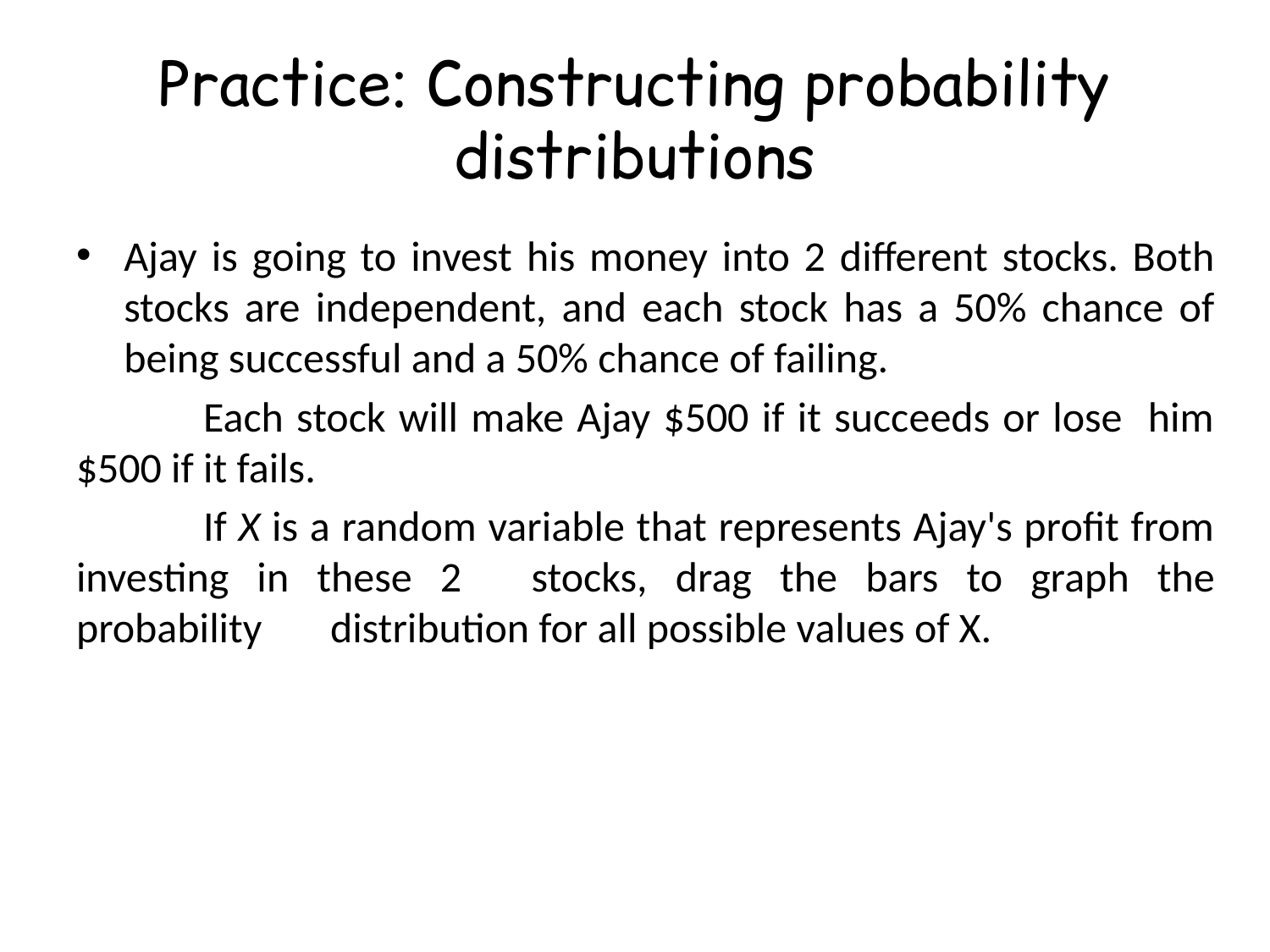

# Practice: Constructing probability distributions
Ajay is going to invest his money into 2 different stocks. Both stocks are independent, and each stock has a 50% chance of being successful and a 50% chance of failing.
	Each stock will make Ajay $500 if it succeeds or lose  him $500 if it fails.
	If X is a random variable that represents Ajay's profit from investing in these 2 	stocks, drag the bars to graph the probability 	distribution for all possible values of X.